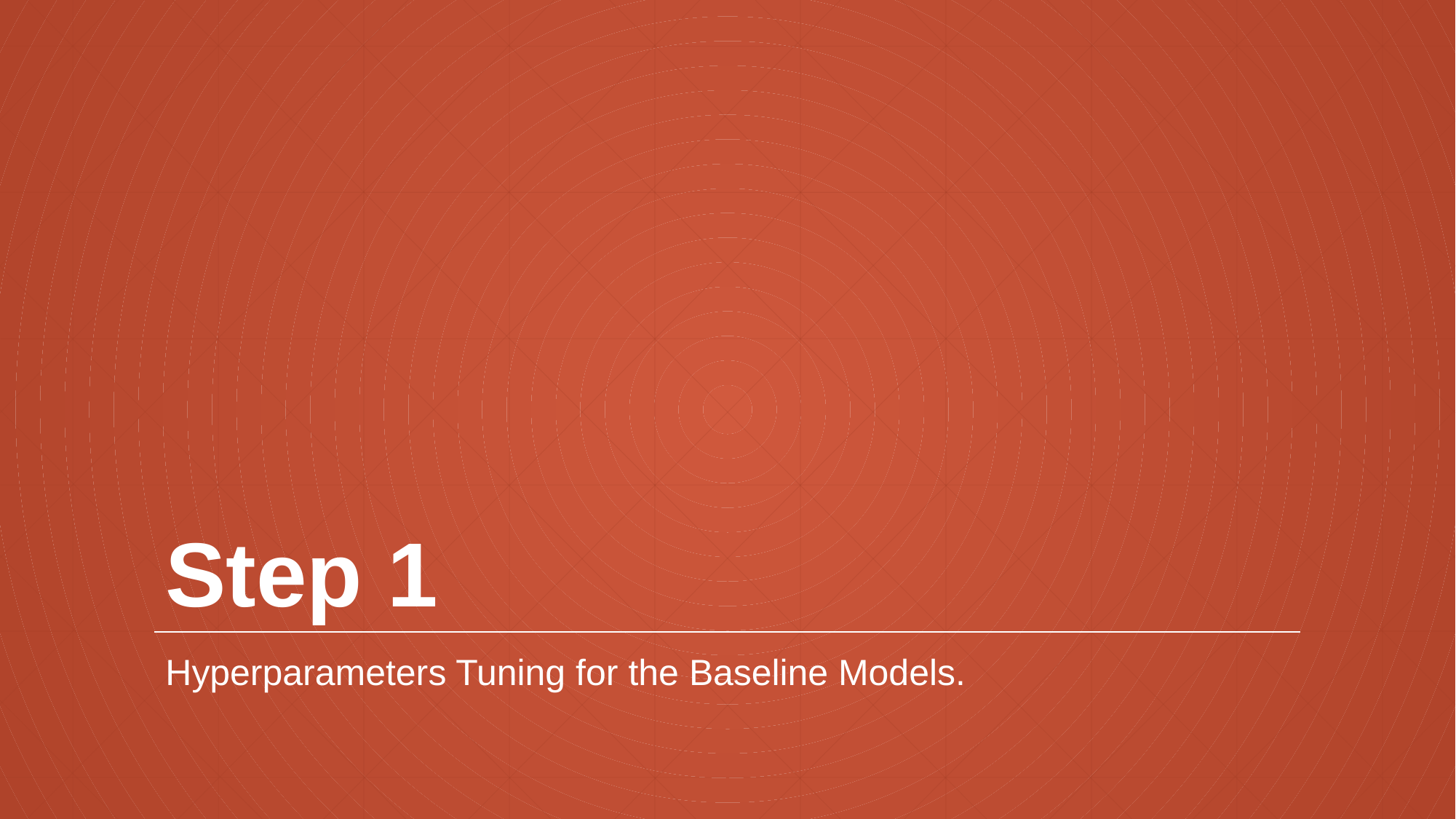

# Step 1
Hyperparameters Tuning for the Baseline Models.